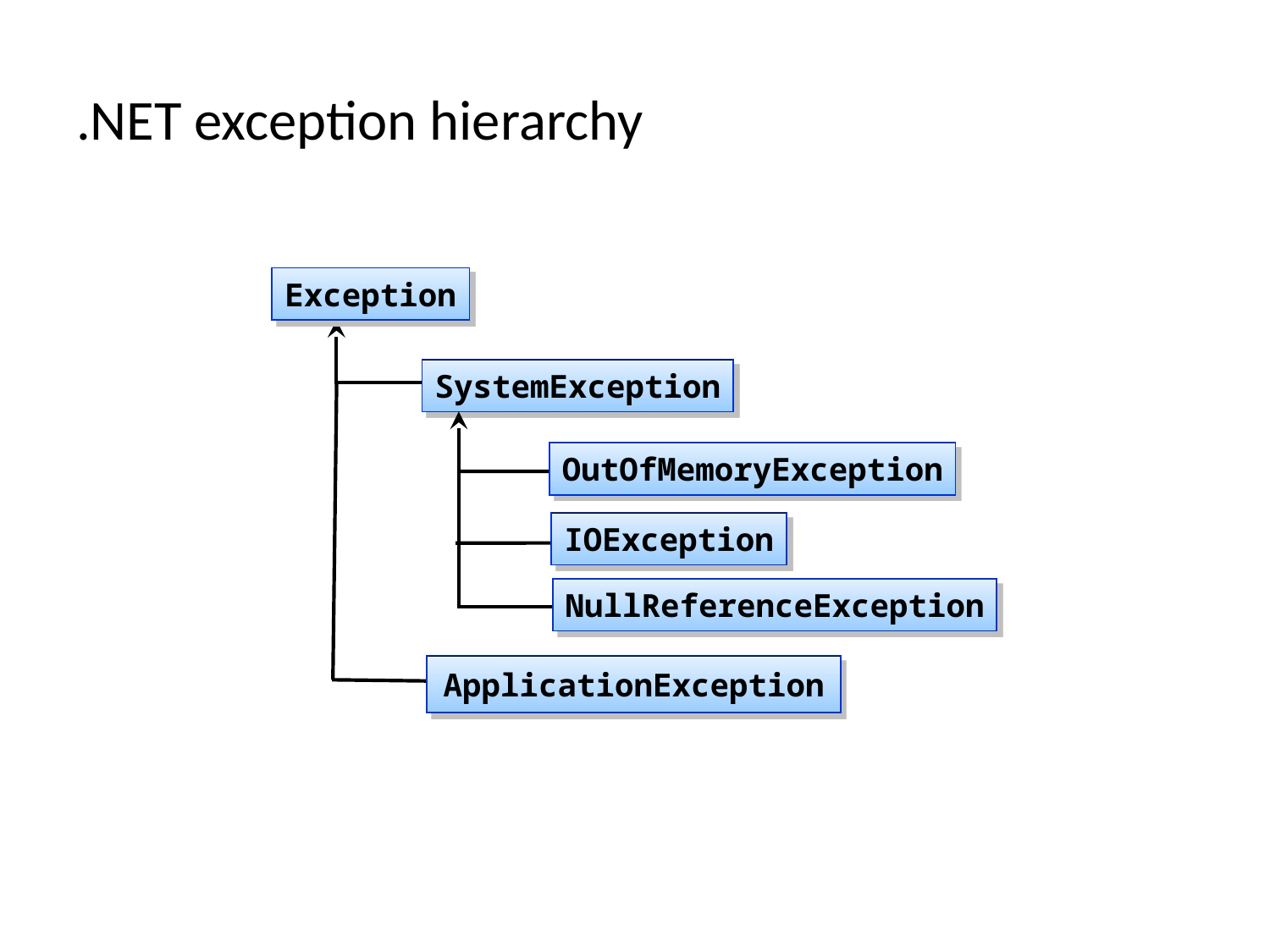

# .NET exception hierarchy
Exception

SystemException
OutOfMemoryException

IOException

NullReferenceException
ApplicationException